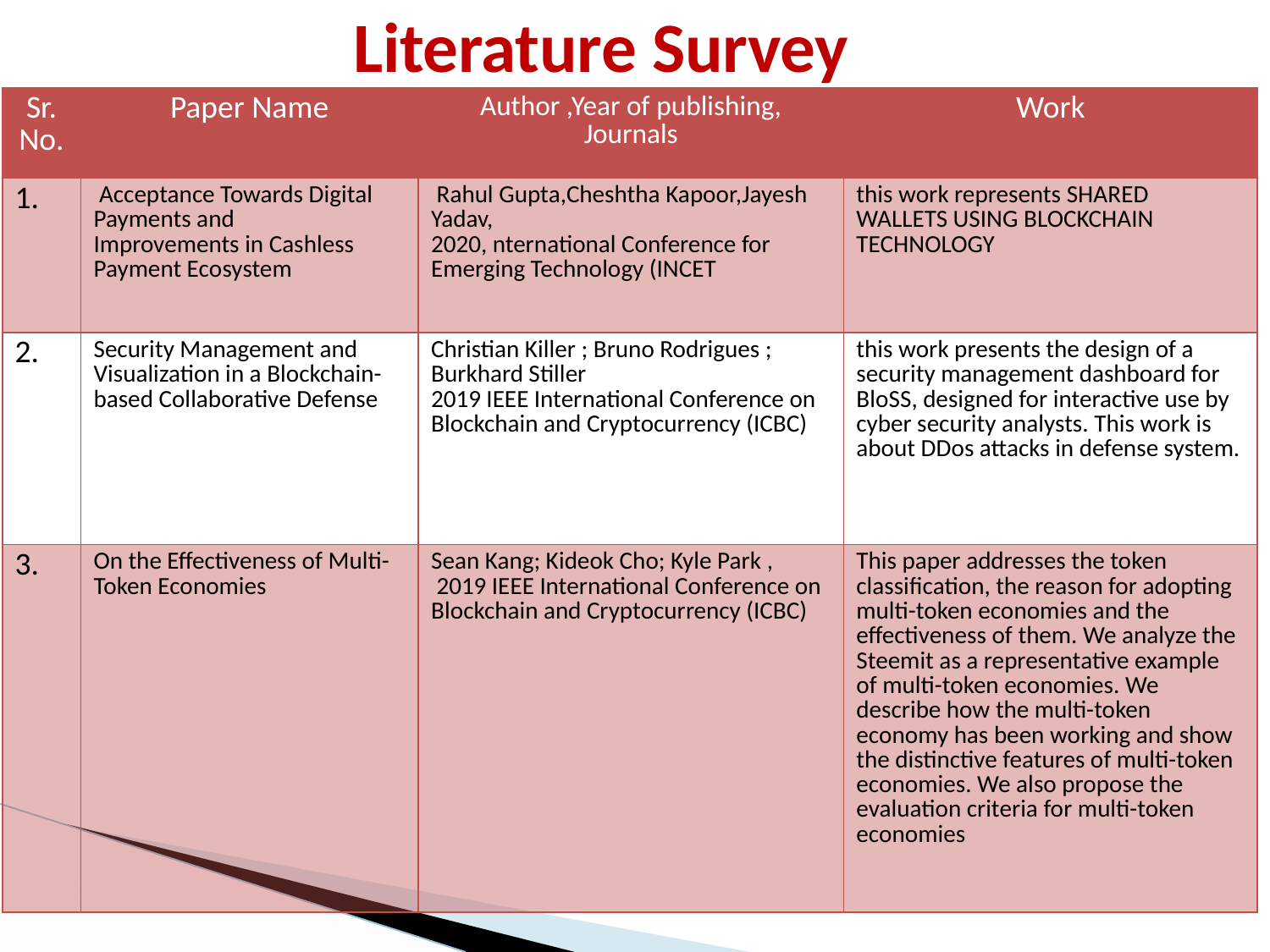

# Literature Survey
| Sr. No. | Paper Name | Author ,Year of publishing, Journals | Work |
| --- | --- | --- | --- |
| 1. | Acceptance Towards Digital Payments and Improvements in Cashless Payment Ecosystem | Rahul Gupta,Cheshtha Kapoor,Jayesh Yadav, 2020, nternational Conference for Emerging Technology (INCET | this work represents SHARED WALLETS USING BLOCKCHAIN TECHNOLOGY |
| 2. | Security Management and Visualization in a Blockchain-based Collaborative Defense | Christian Killer ; Bruno Rodrigues ; Burkhard Stiller  2019 IEEE International Conference on Blockchain and Cryptocurrency (ICBC) | this work presents the design of a security management dashboard for BloSS, designed for interactive use by cyber security analysts. This work is about DDos attacks in defense system. |
| 3. | On the Effectiveness of Multi-Token Economies | Sean Kang; Kideok Cho; Kyle Park ,  2019 IEEE International Conference on Blockchain and Cryptocurrency (ICBC) | This paper addresses the token classification, the reason for adopting multi-token economies and the effectiveness of them. We analyze the Steemit as a representative example of multi-token economies. We describe how the multi-token economy has been working and show the distinctive features of multi-token economies. We also propose the evaluation criteria for multi-token economies |